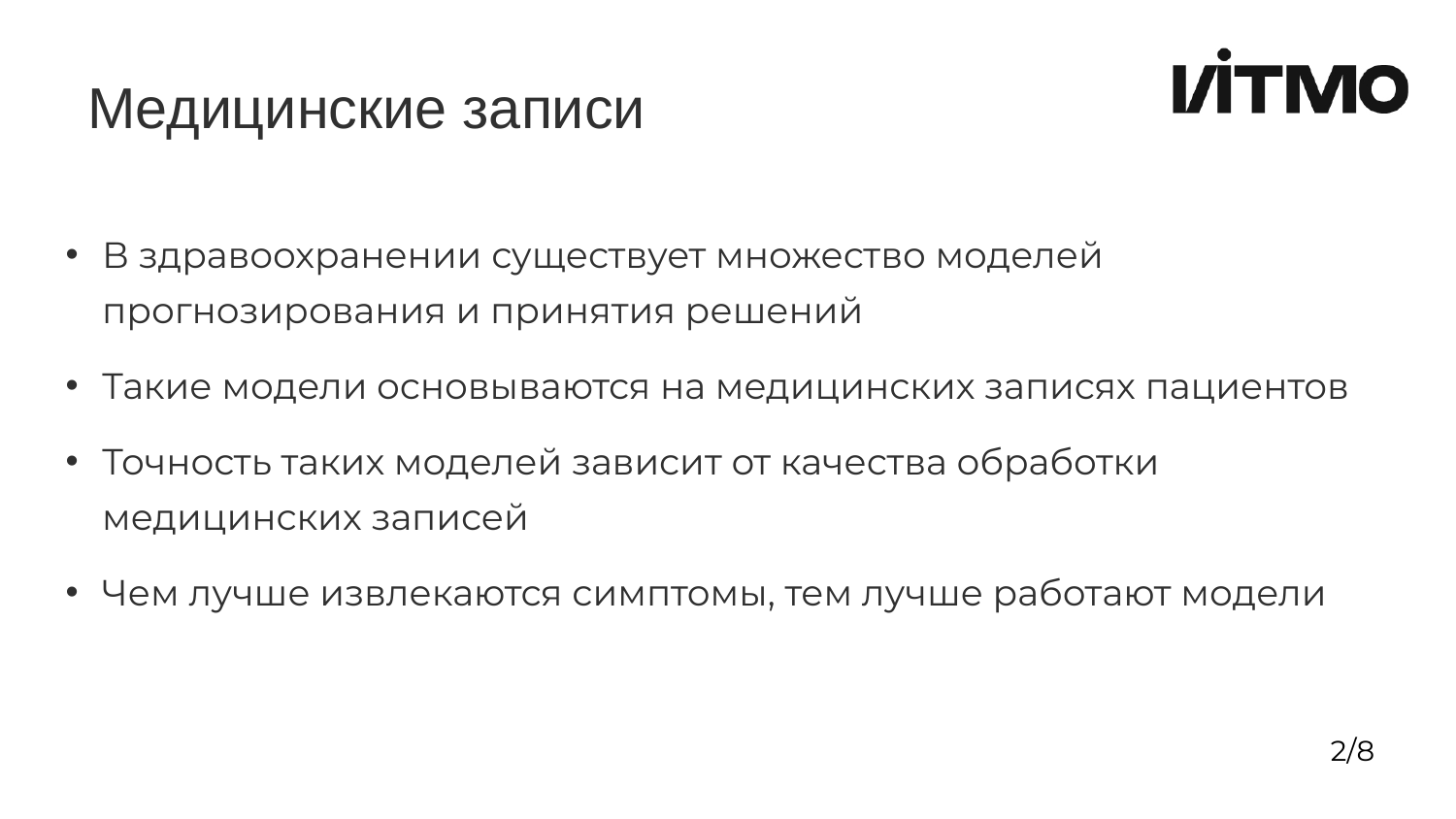

# Медицинские записи
В здравоохранении существует множество моделей прогнозирования и принятия решений
Такие модели основываются на медицинских записях пациентов
Точность таких моделей зависит от качества обработки медицинских записей
Чем лучше извлекаются симптомы, тем лучше работают модели
2/8